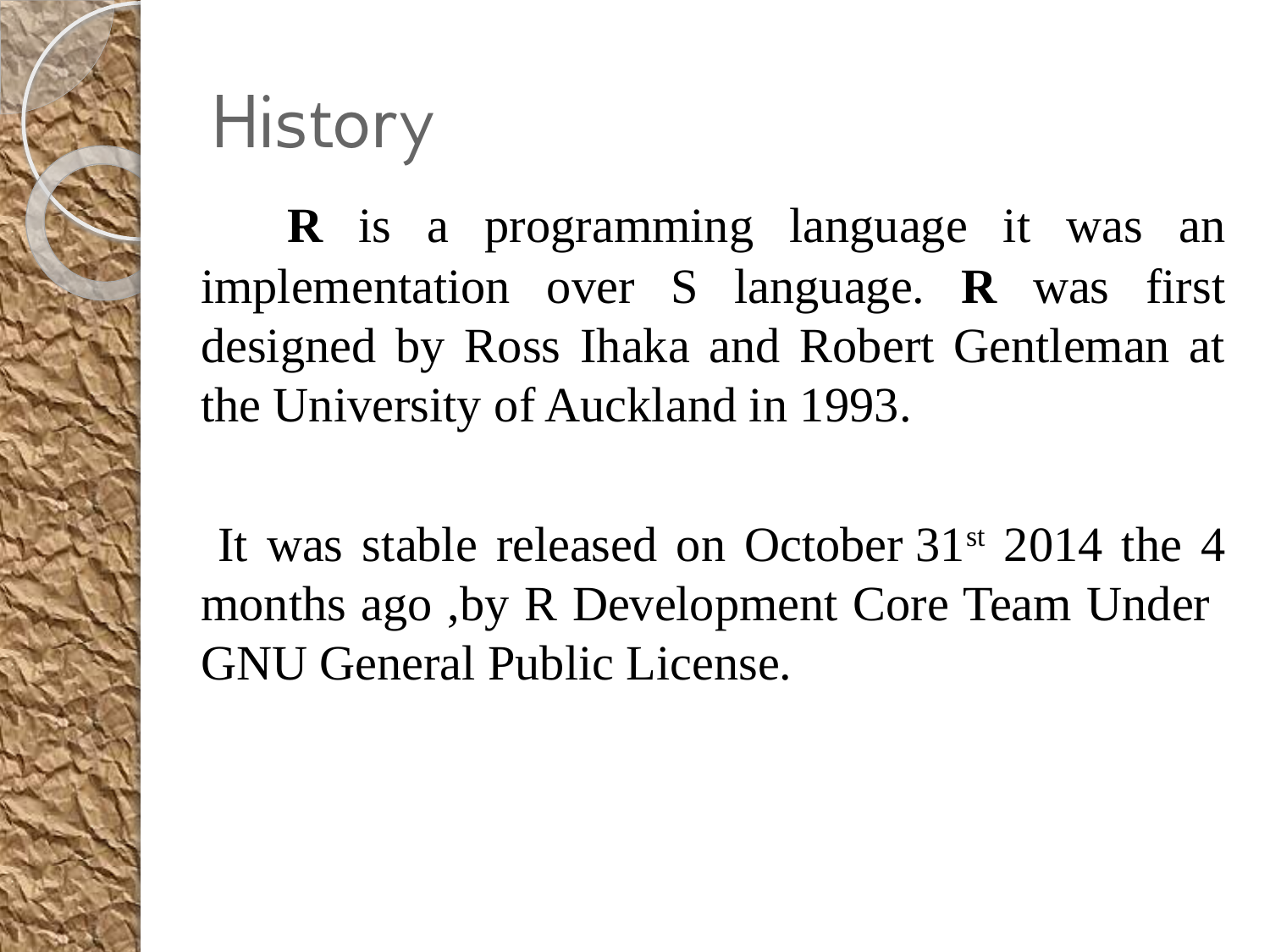

# History
   R is a programming language it was an implementation over S language. R was first designed by Ross Ihaka and Robert Gentleman at the University of Auckland in 1993.

   It was stable released on October 31st 2014 the 4 months ago ,by R Development Core Team Under  GNU General Public License.